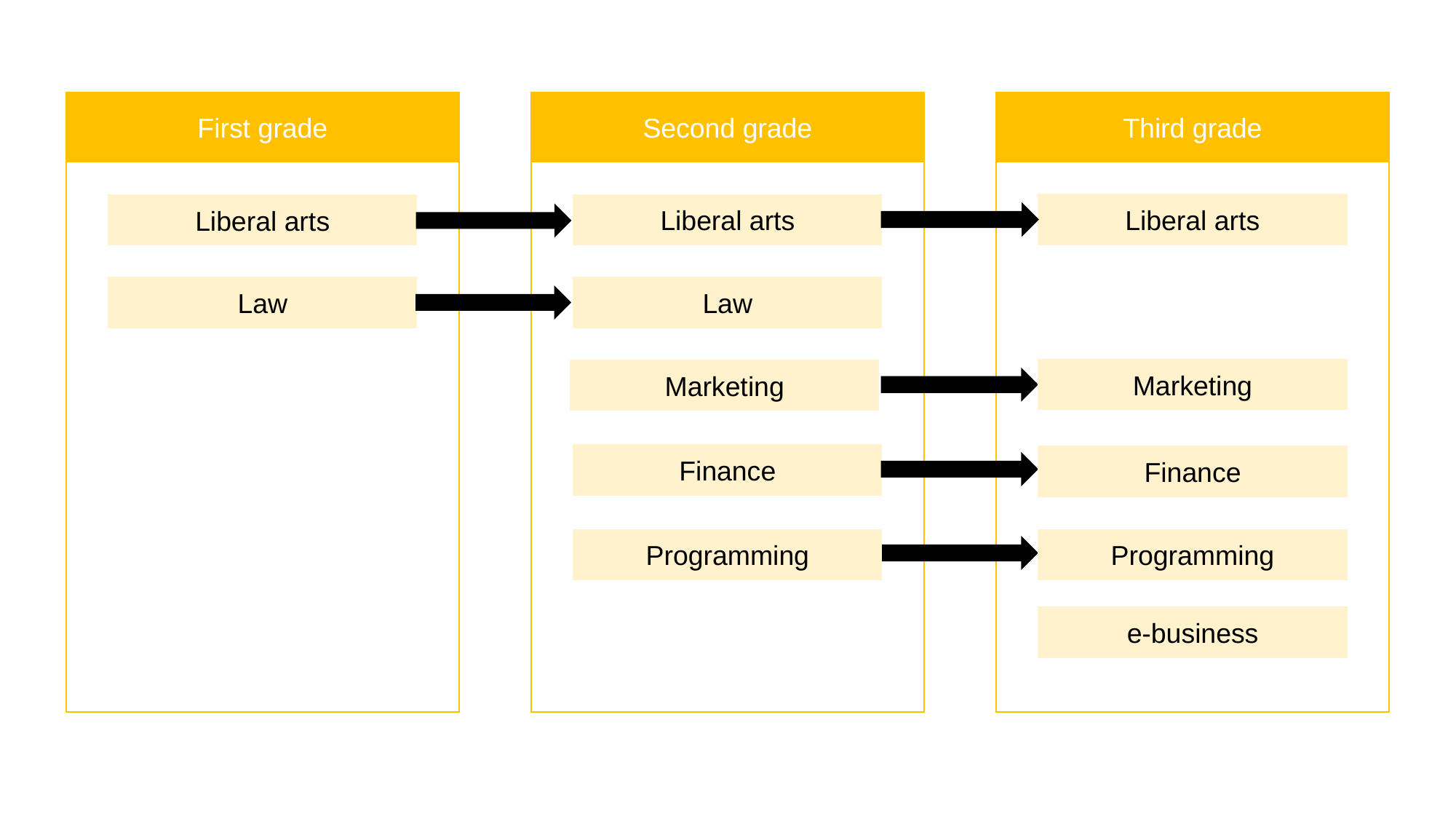

First grade
Second grade
Third grade

Liberal arts
Liberal arts
Liberal arts

Law
Law

Marketing
Marketing

Finance
Finance

Programming
Programming
e-business